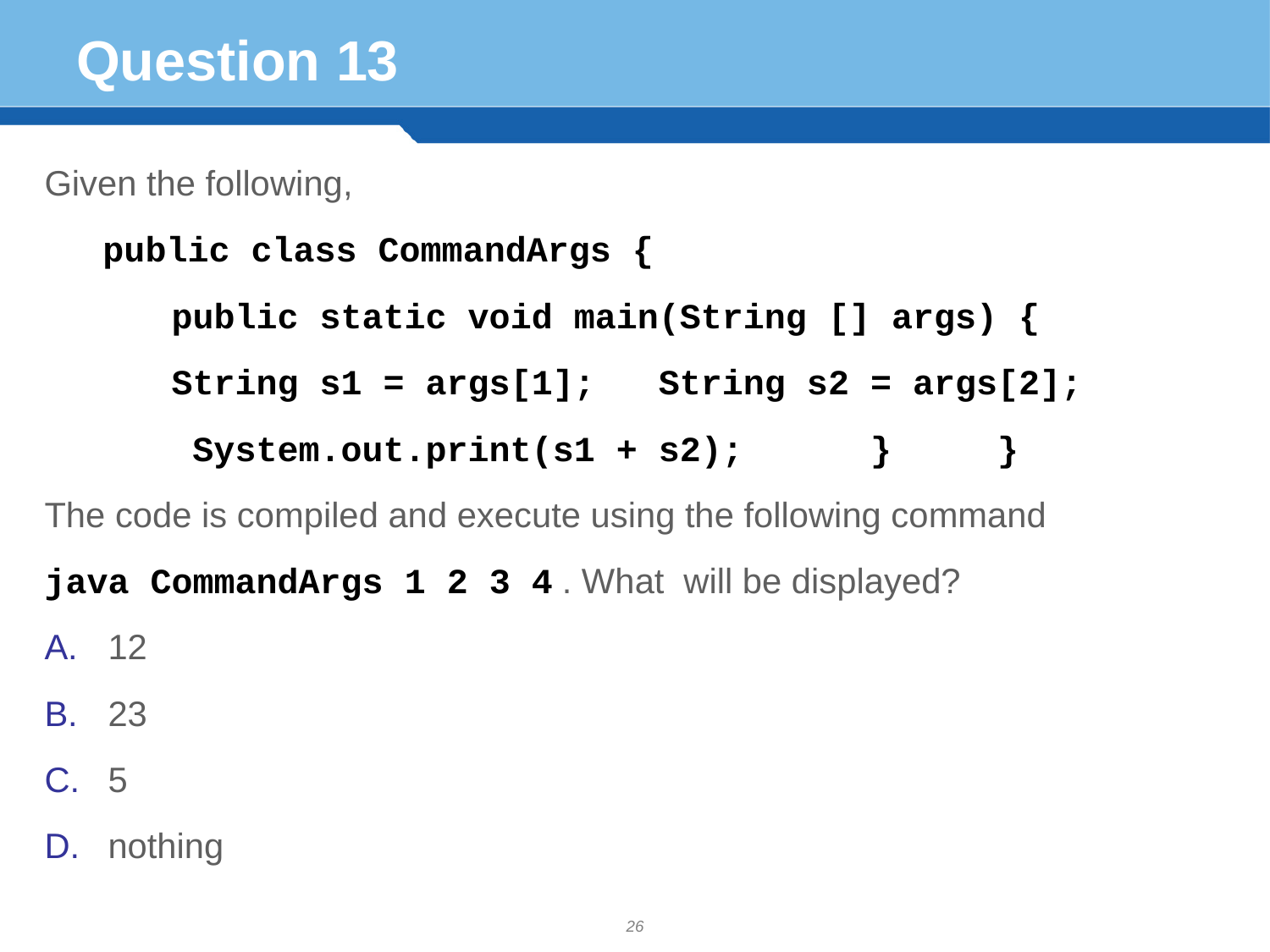

# Question 13
Given the following,
      public class CommandArgs {
      public static void main(String [] args) {
      String s1 = args[1];   String s2 = args[2];
       System.out.print(s1 + s2);      }     }
The code is compiled and execute using the following command
java CommandArgs 1 2 3 4 . What  will be displayed?
12
23
5
nothing

26